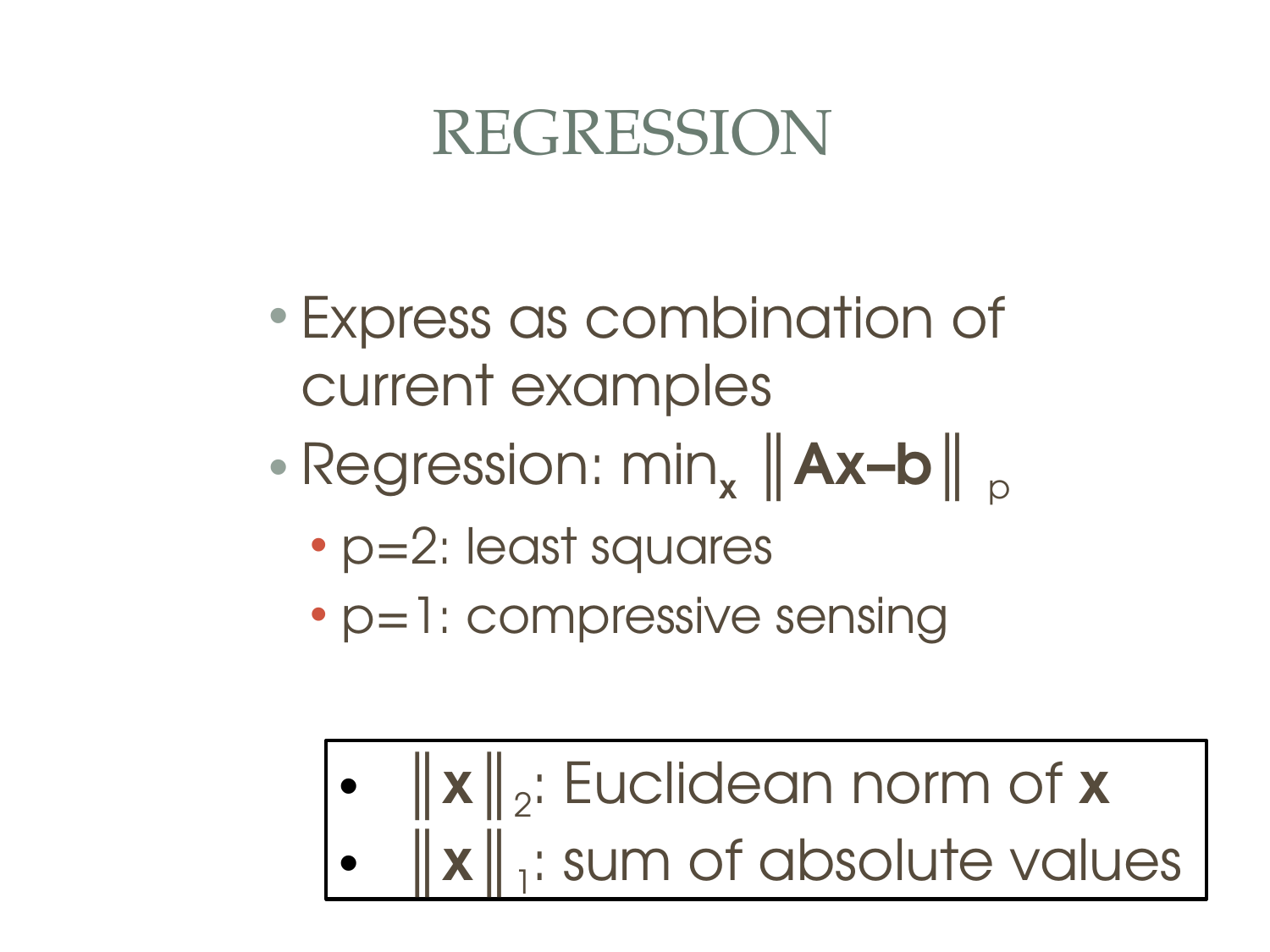

# Regression
Express as combination of current examples
Regression: minx ║Ax–b║ p
p=2: least squares
p=1: compressive sensing
║x║2: Euclidean norm of x
║x║1: sum of absolute values